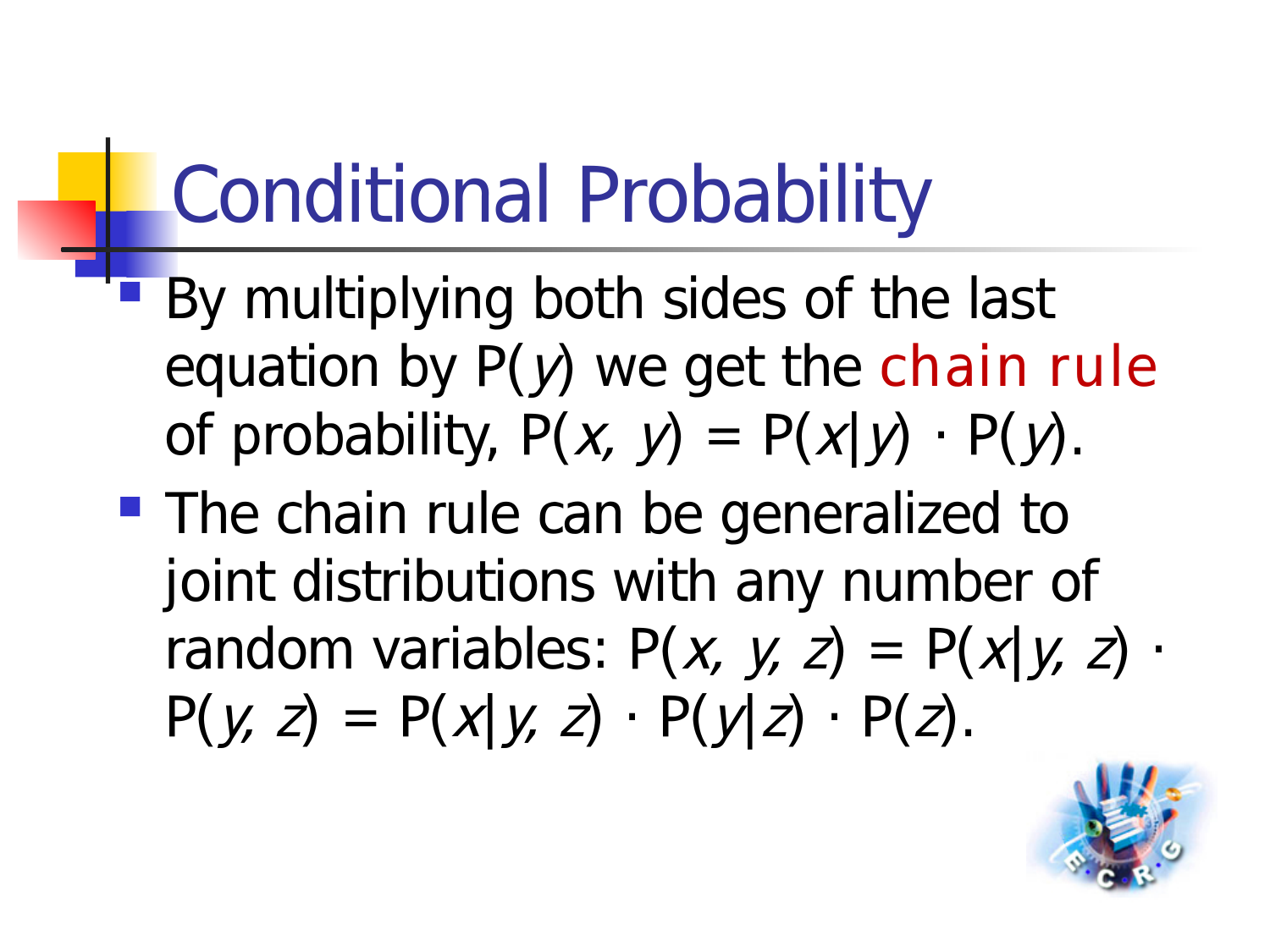

# Conditional Probability
By multiplying both sides of the last equation by P(y) we get the chain rule of probability, P(x, y) = P(x|y) ⋅ P(y).
The chain rule can be generalized to joint distributions with any number of random variables: P(x, y, z) = P(x|y, z) ⋅ P(y, z) = P(x|y, z) ⋅ P(y|z) ⋅ P(z).